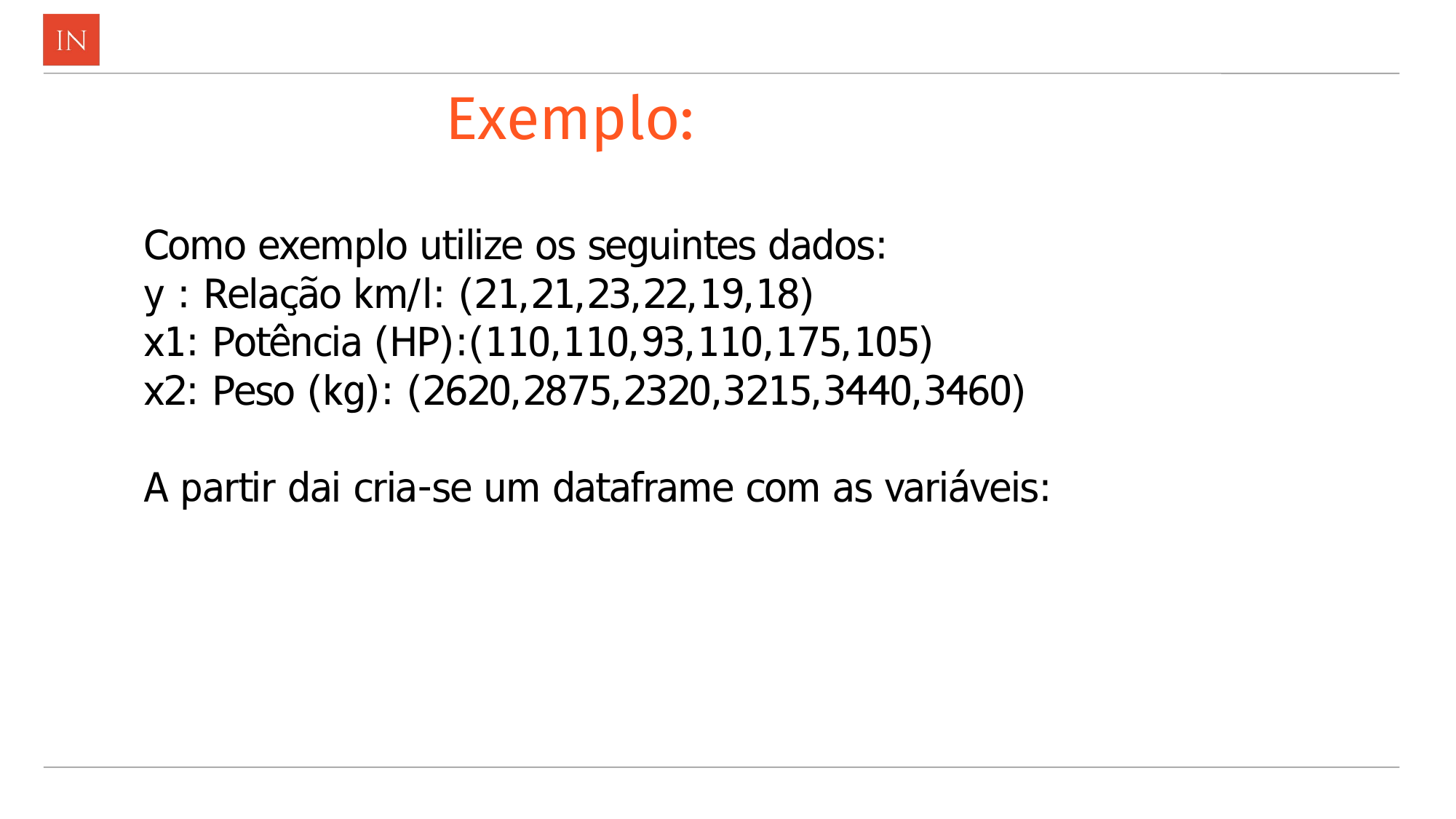

# Exemplo:
Como exemplo utilize os seguintes dados:
y : Relação km/l: (21,21,23,22,19,18)
x1: Potência (HP):(110,110,93,110,175,105)
x2: Peso (kg): (2620,2875,2320,3215,3440,3460)

A partir dai cria-se um dataframe com as variáveis: